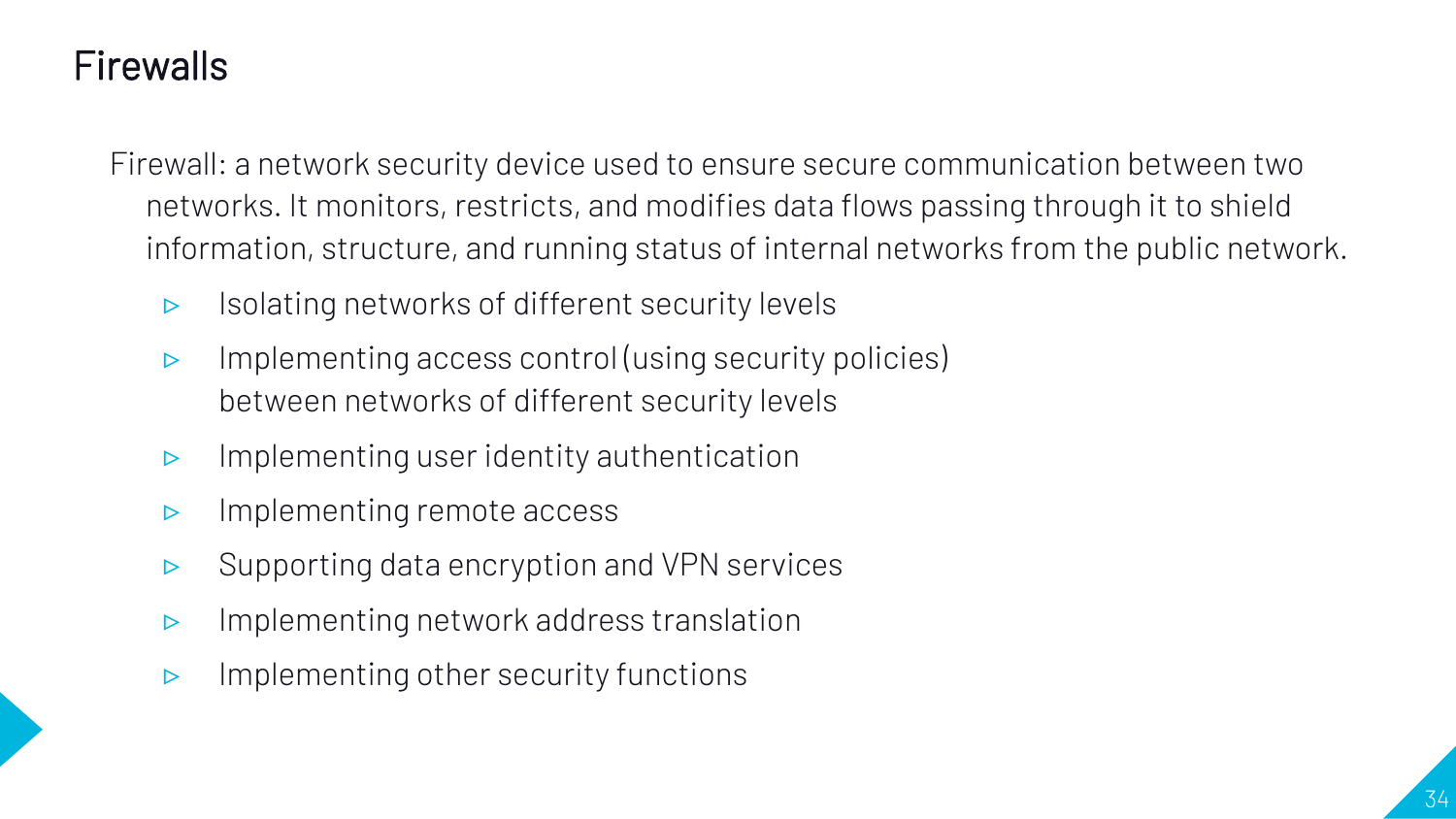

Firewalls
Firewall: a network security device used to ensure secure communication between two networks. It monitors, restricts, and modifies data flows passing through it to shield information, structure, and running status of internal networks from the public network.
Isolating networks of different security levels
Implementing access control (using security policies)
between networks of different security levels
Implementing user identity authentication
Implementing remote access
Supporting data encryption and VPN services
Implementing network address translation
Implementing other security functions
34